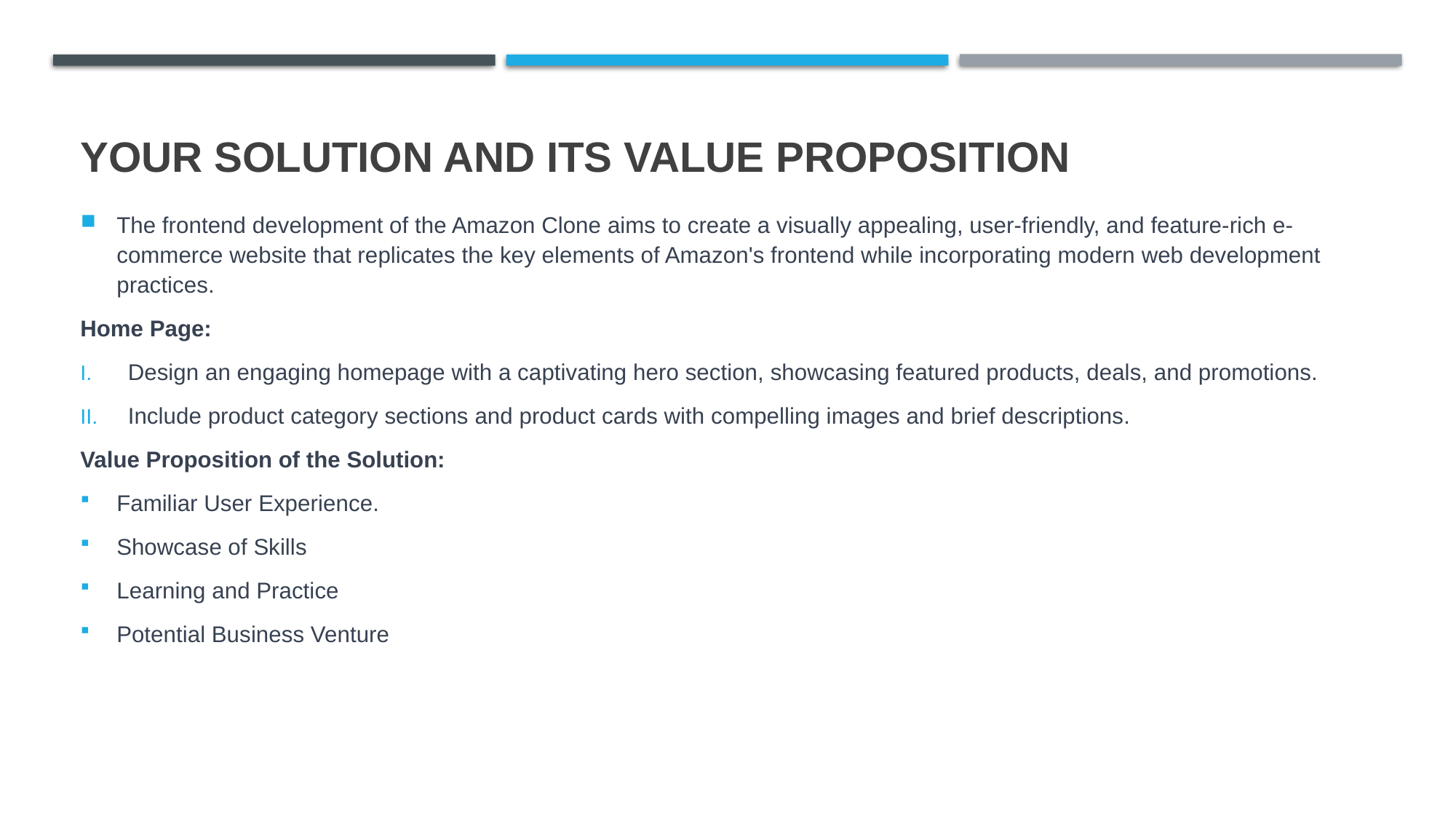

# YOUR SOLUTION AND ITS VALUE PROPOSITION
The frontend development of the Amazon Clone aims to create a visually appealing, user-friendly, and feature-rich e-commerce website that replicates the key elements of Amazon's frontend while incorporating modern web development practices.
Home Page:
Design an engaging homepage with a captivating hero section, showcasing featured products, deals, and promotions.
Include product category sections and product cards with compelling images and brief descriptions.
Value Proposition of the Solution:
Familiar User Experience.
Showcase of Skills
Learning and Practice
Potential Business Venture